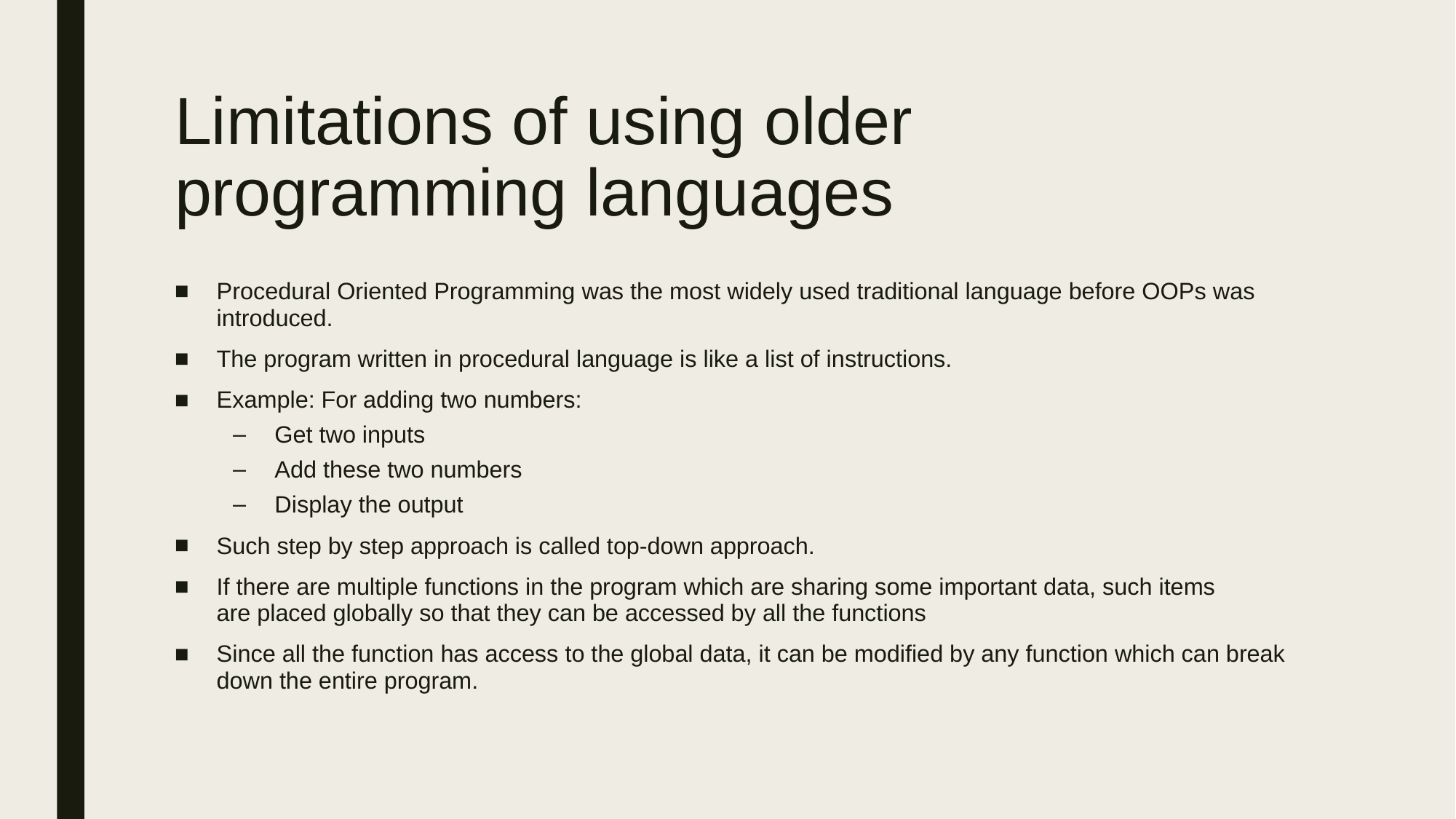

# Limitations of using older programming languages
Procedural Oriented Programming was the most widely used traditional language before OOPs was introduced.
The program written in procedural language is like a list of instructions.
Example: For adding two numbers:
Get two inputs
Add these two numbers
Display the output
Such step by step approach is called top-down approach.
If there are multiple functions in the program which are sharing some important data, such items are placed globally so that they can be accessed by all the functions
Since all the function has access to the global data, it can be modified by any function which can break down the entire program.